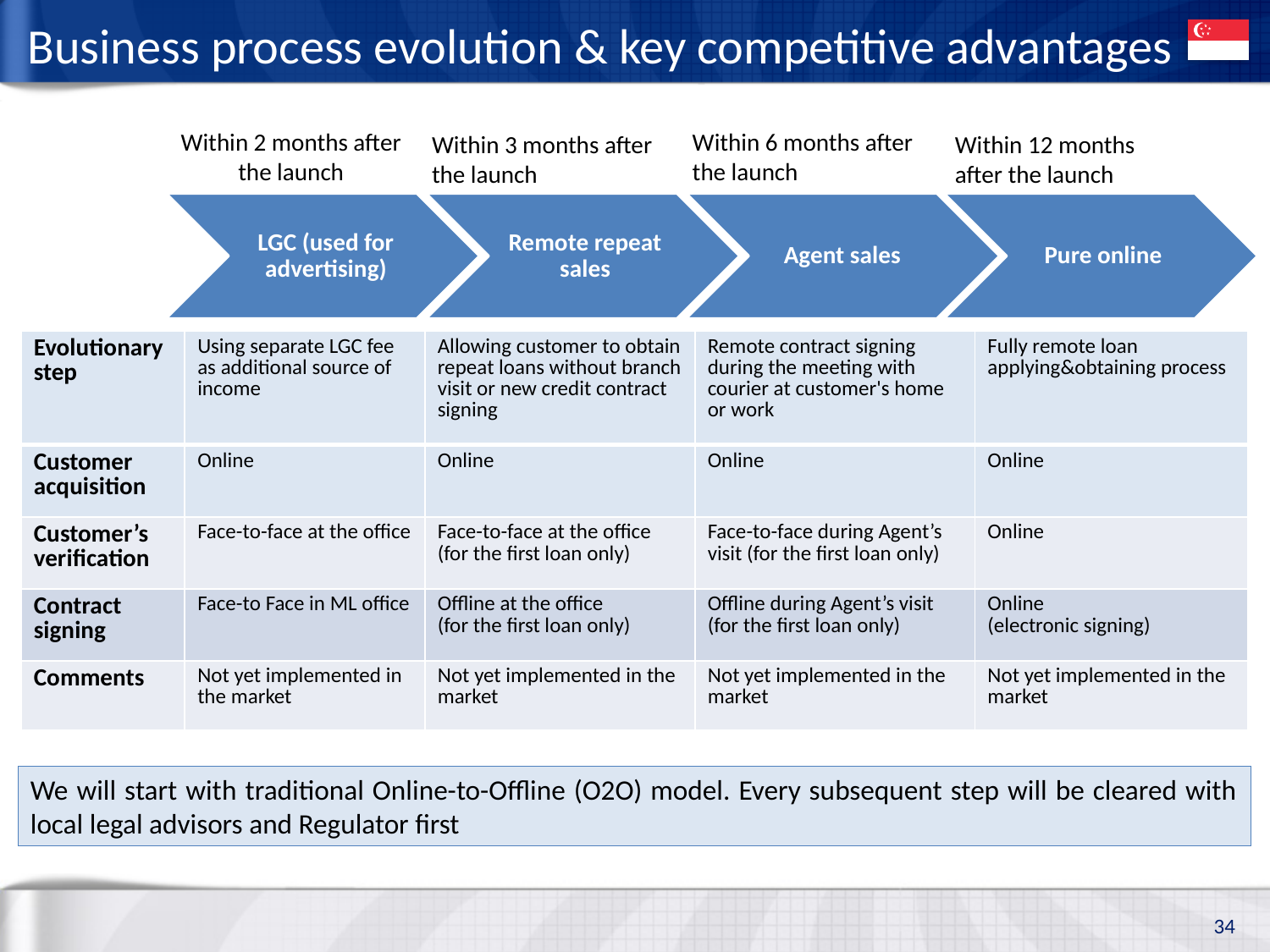

# Business process evolution & key competitive advantages
Within 6 months after the launch
Within 2 months after the launch
Within 3 months after the launch
Within 12 months after the launch

LGC (used for advertising)
Remote repeat sales
Agent sales
Pure online
| Evolutionary step | Using separate LGC fee as additional source of income | Allowing customer to obtain repeat loans without branch visit or new credit contract signing | Remote contract signing during the meeting with courier at customer's home or work | Fully remote loan applying&obtaining process |
| --- | --- | --- | --- | --- |
| Customer acquisition | Online | Online | Online | Online |
| Customer’s verification | Face-to-face at the office | Face-to-face at the office (for the first loan only) | Face-to-face during Agent’s visit (for the first loan only) | Online |
| Contract signing | Face-to Face in ML office | Offline at the office (for the first loan only) | Offline during Agent’s visit (for the first loan only) | Online (electronic signing) |
| Comments | Not yet implemented in the market | Not yet implemented in the market | Not yet implemented in the market | Not yet implemented in the market |
We will start with traditional Online-to-Offline (O2O) model. Every subsequent step will be cleared with local legal advisors and Regulator first
34